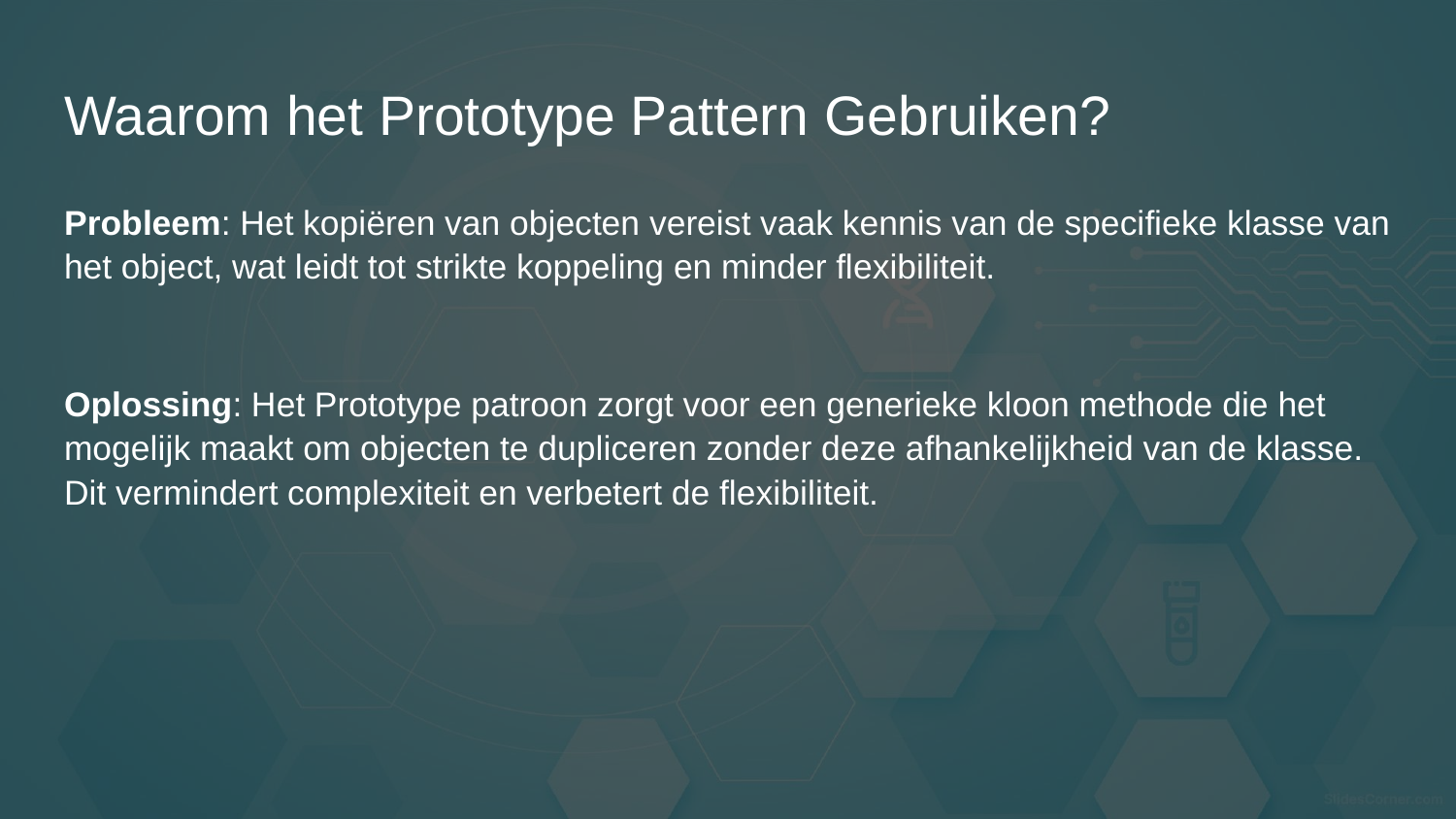

# Waarom het Prototype Pattern Gebruiken?
Probleem: Het kopiëren van objecten vereist vaak kennis van de specifieke klasse van het object, wat leidt tot strikte koppeling en minder flexibiliteit.

Oplossing: Het Prototype patroon zorgt voor een generieke kloon methode die het mogelijk maakt om objecten te dupliceren zonder deze afhankelijkheid van de klasse. Dit vermindert complexiteit en verbetert de flexibiliteit.